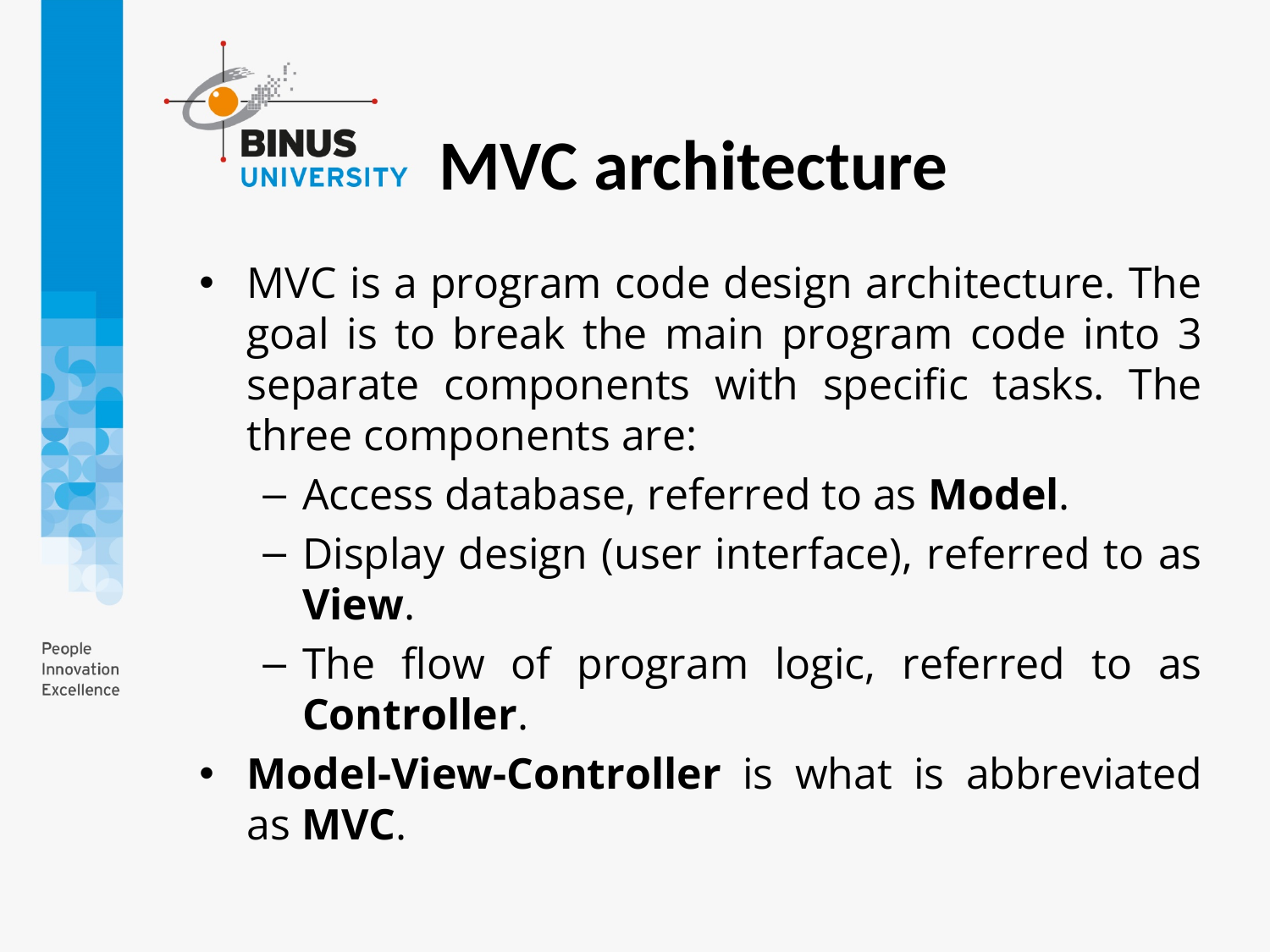

MVC architecture
MVC is a program code design architecture. The goal is to break the main program code into 3 separate components with specific tasks. The three components are:
Access database, referred to as Model.
Display design (user interface), referred to as View.
The flow of program logic, referred to as Controller.
Model-View-Controller is what is abbreviated as MVC.